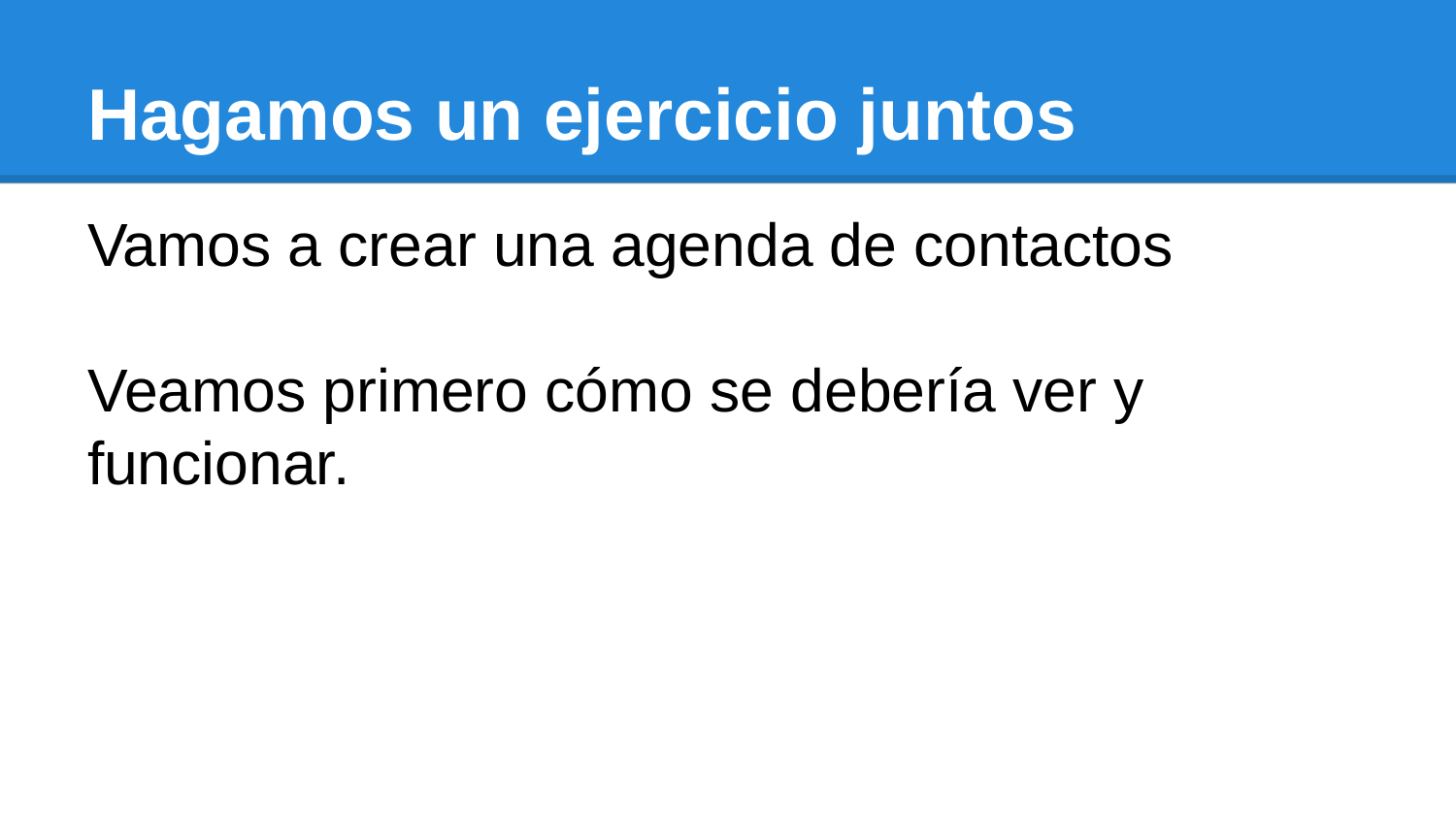

# Hagamos un ejercicio juntos
Vamos a crear una agenda de contactos

Veamos primero cómo se debería ver y funcionar.